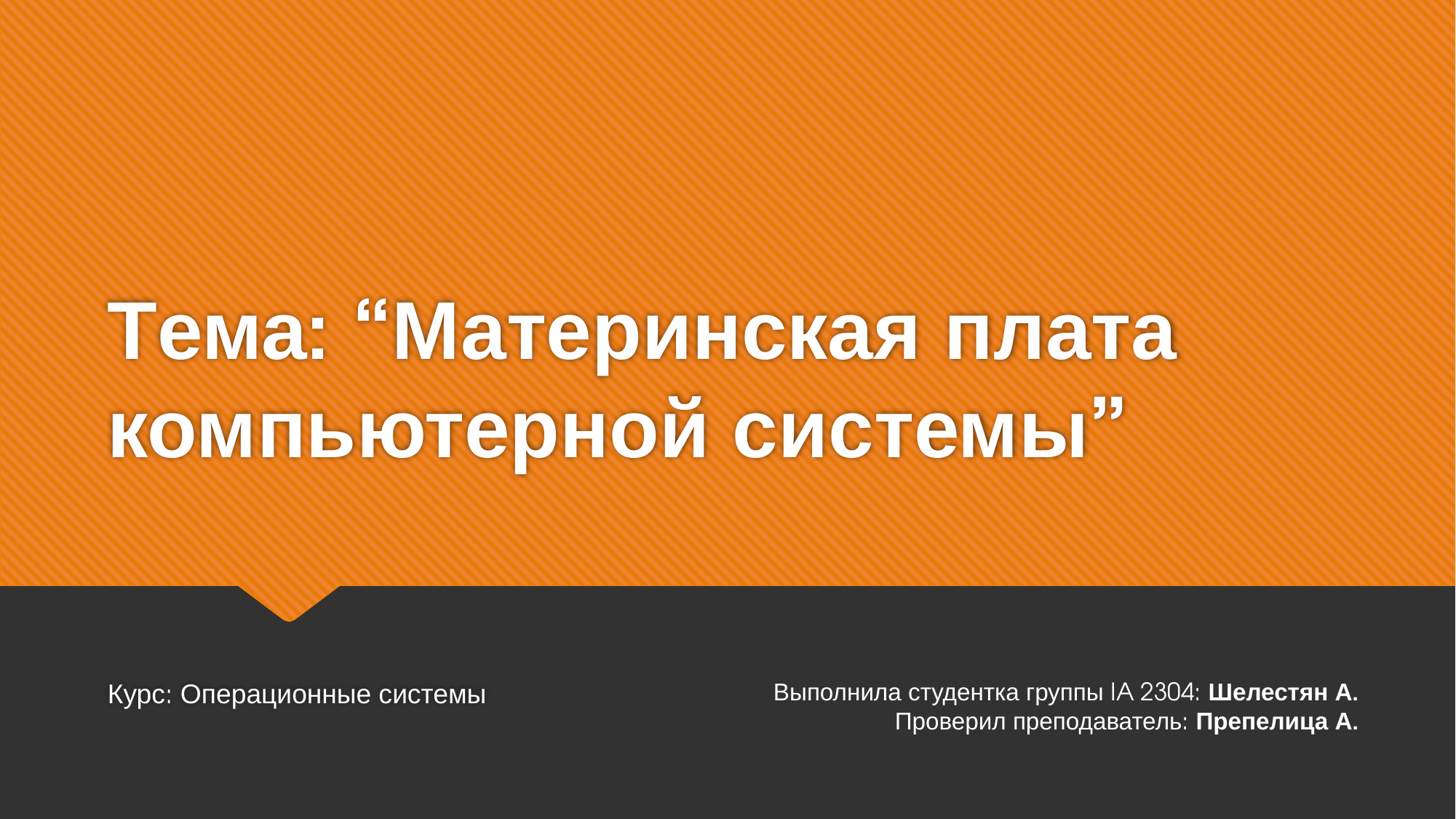

# Тема: “Материнская плата компьютерной системы”
Курс: Операционные системы
Выполнила студентка группы IA 2304: Шелестян А.
Проверил преподаватель: Препелица А.